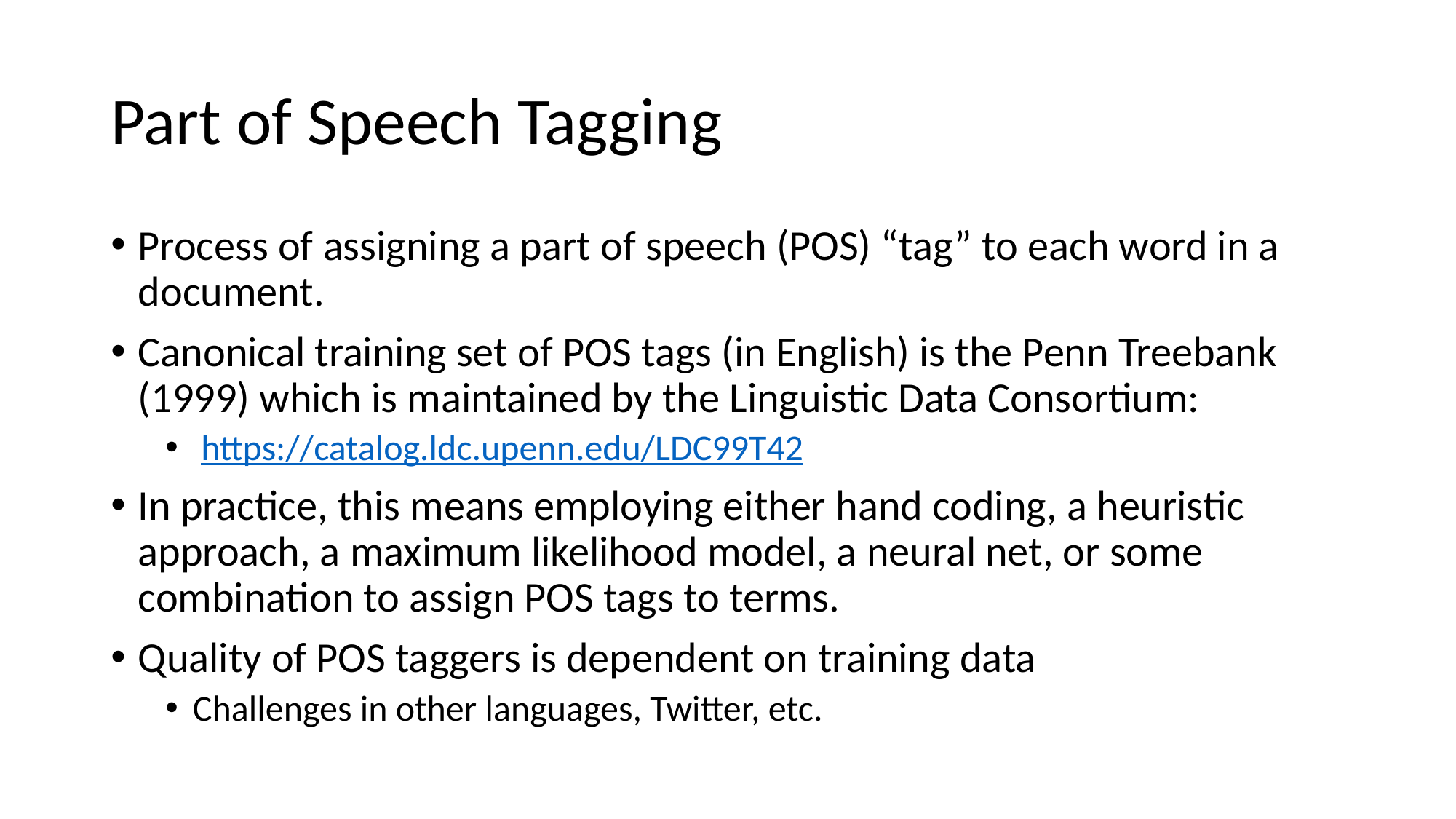

# Part of Speech Tagging
Process of assigning a part of speech (POS) “tag” to each word in a document.
Canonical training set of POS tags (in English) is the Penn Treebank (1999) which is maintained by the Linguistic Data Consortium:
 https://catalog.ldc.upenn.edu/LDC99T42
In practice, this means employing either hand coding, a heuristic approach, a maximum likelihood model, a neural net, or some combination to assign POS tags to terms.
Quality of POS taggers is dependent on training data
Challenges in other languages, Twitter, etc.